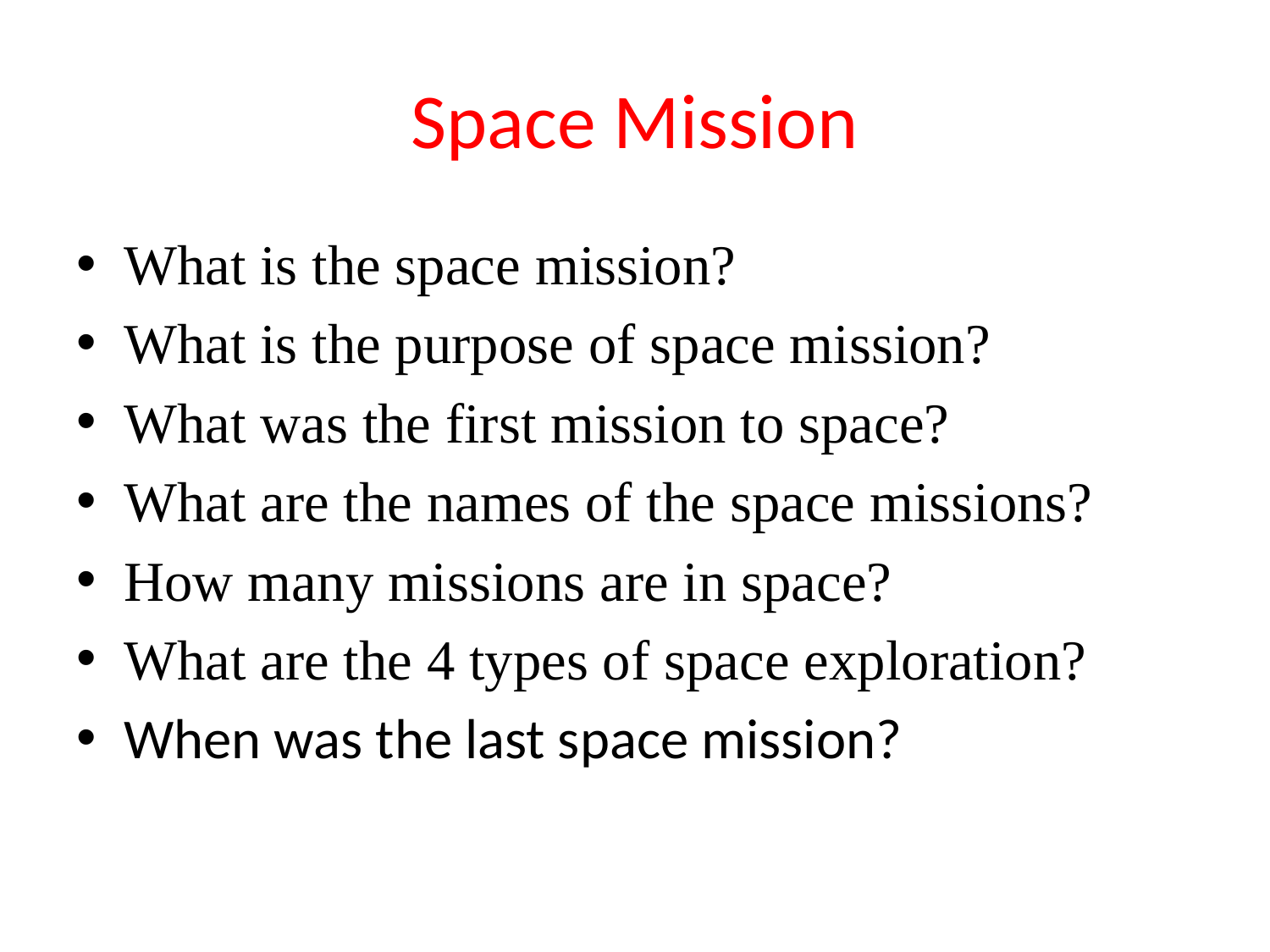

# Space Mission
What is the space mission?
What is the purpose of space mission?
What was the first mission to space?
What are the names of the space missions?
How many missions are in space?
What are the 4 types of space exploration?
When was the last space mission?